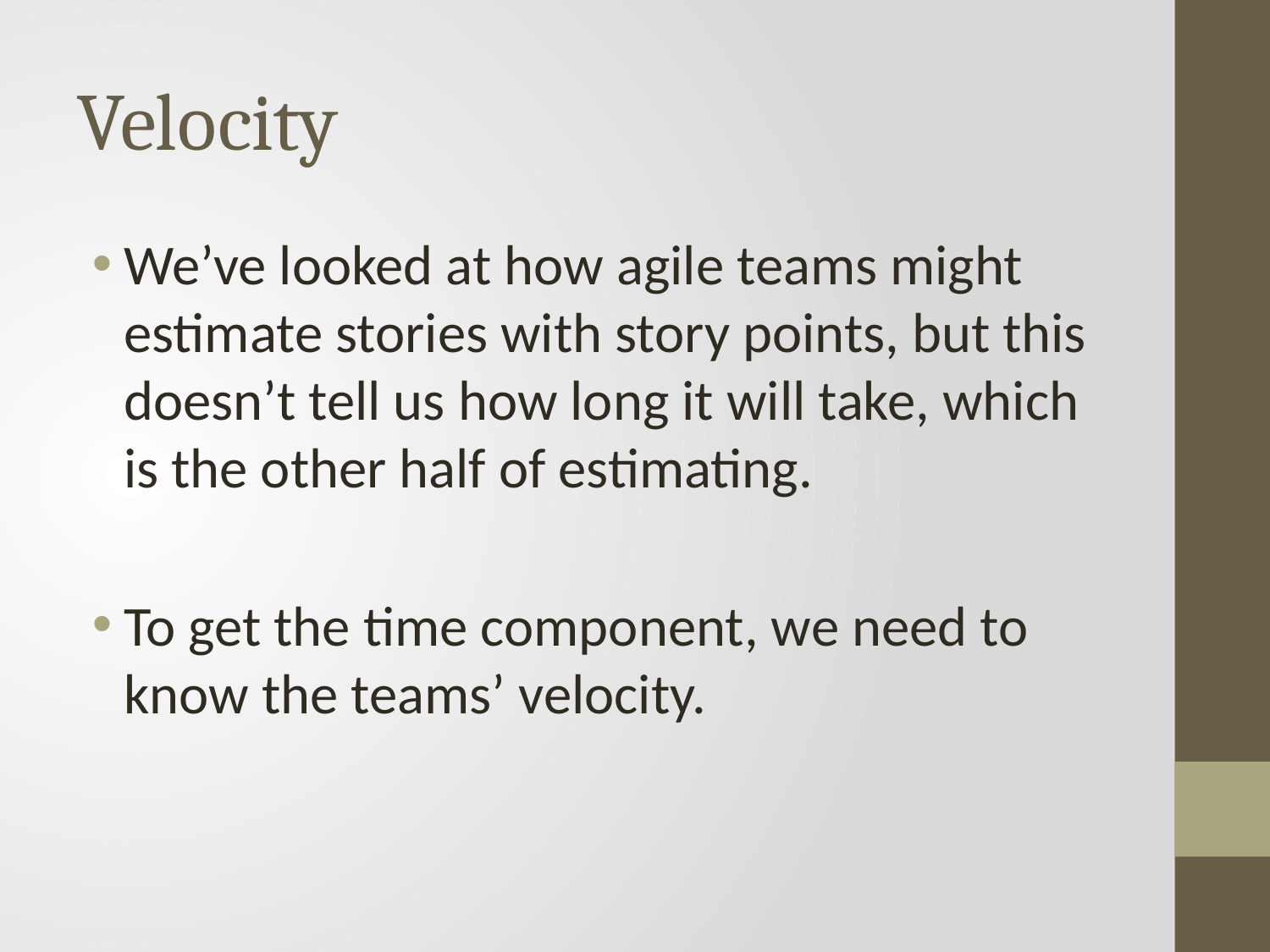

# Velocity
We’ve looked at how agile teams might estimate stories with story points, but this doesn’t tell us how long it will take, which is the other half of estimating.

To get the time component, we need to know the teams’ velocity.